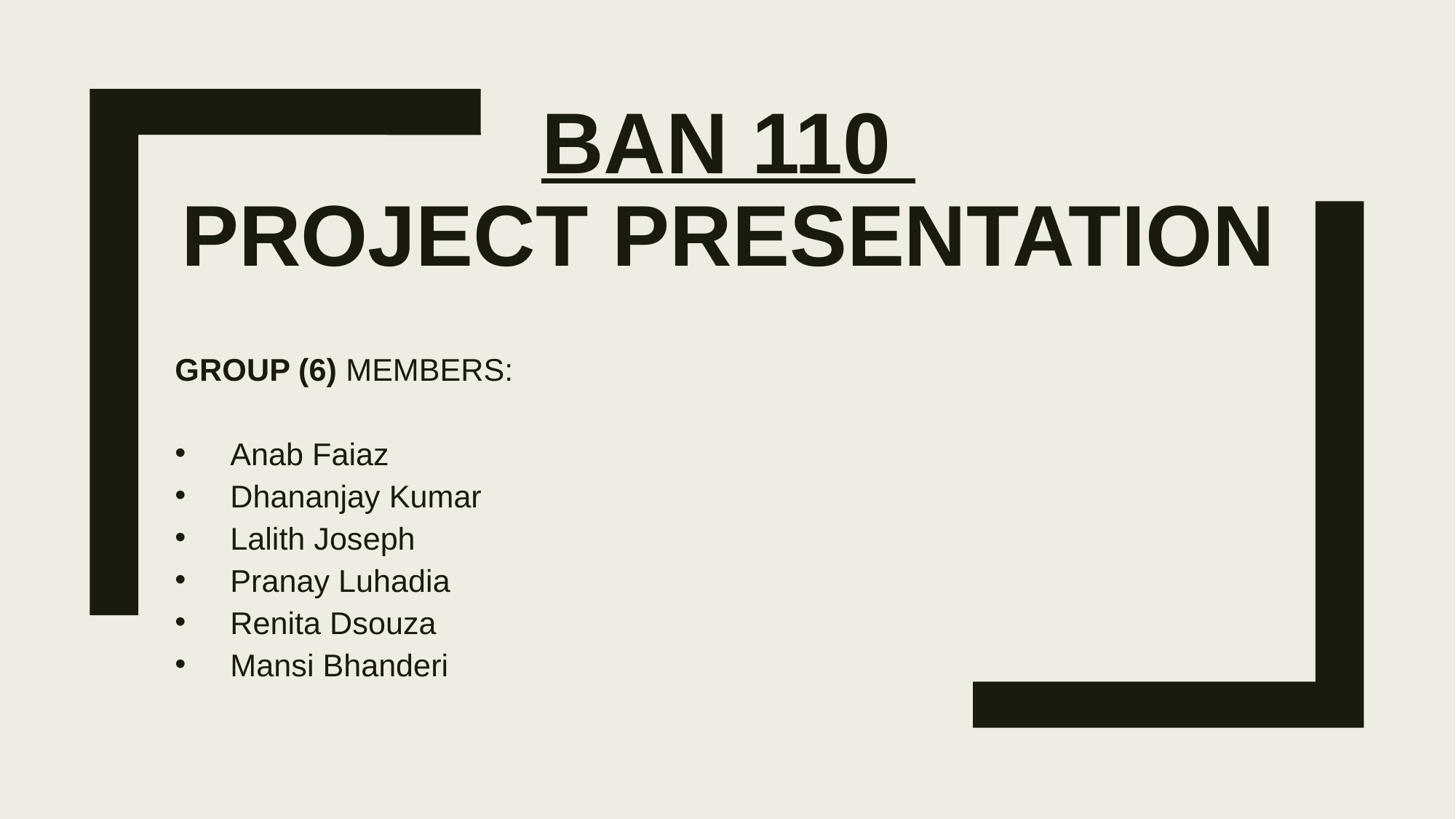

# BAN 110 Project Presentation
GROUP (6) MEMBERS:

Anab Faiaz
Dhananjay Kumar
Lalith Joseph
Pranay Luhadia
Renita Dsouza
Mansi Bhanderi